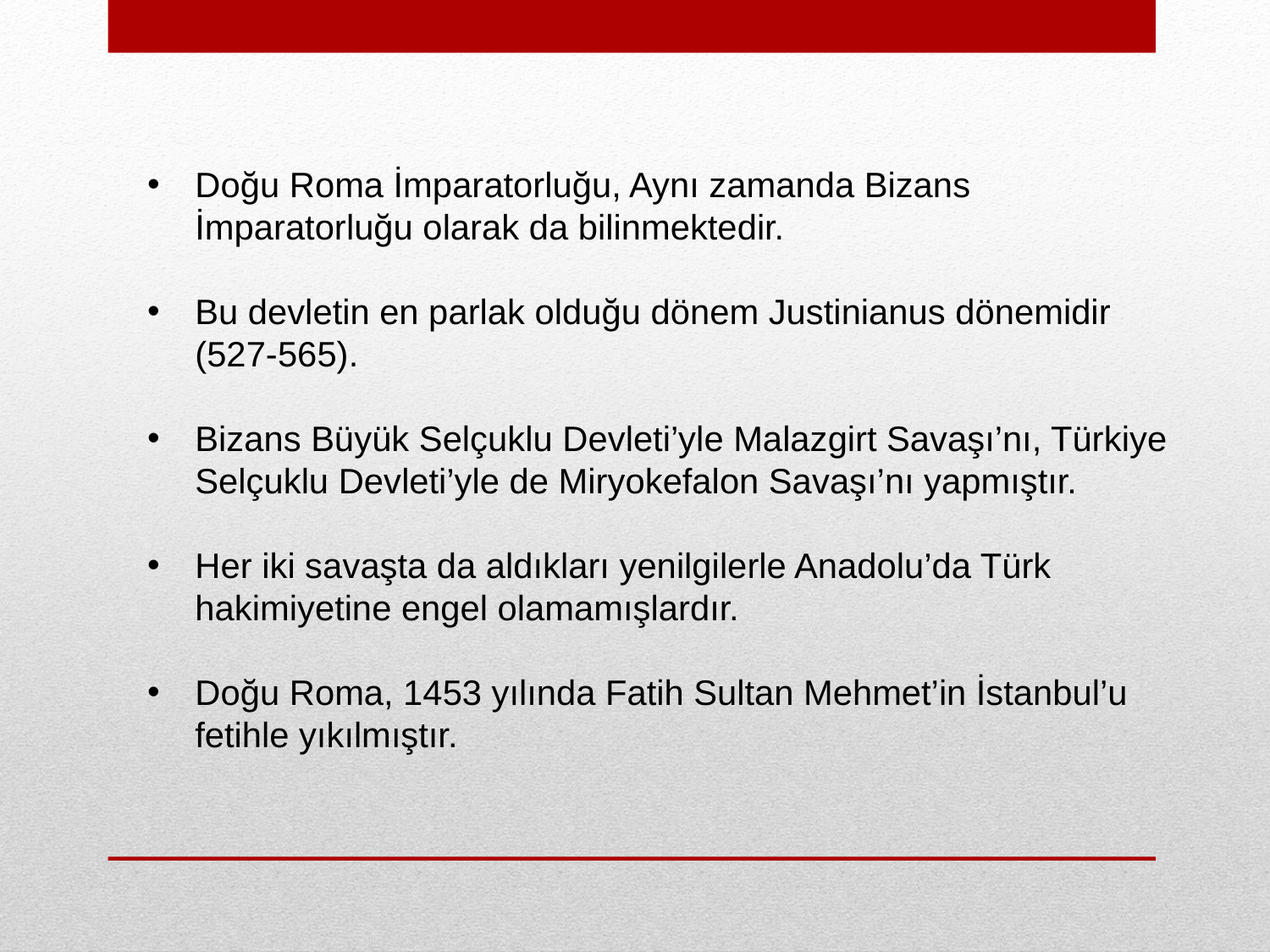

Doğu Roma İmparatorluğu, Aynı zamanda Bizans İmparatorluğu olarak da bilinmektedir.

Bu devletin en parlak olduğu dönem Justinianus dönemidir (527-565).

Bizans Büyük Selçuklu Devleti’yle Malazgirt Savaşı’nı, Türkiye Selçuklu Devleti’yle de Miryokefalon Savaşı’nı yapmıştır.

Her iki savaşta da aldıkları yenilgilerle Anadolu’da Türk hakimiyetine engel olamamışlardır.

Doğu Roma, 1453 yılında Fatih Sultan Mehmet’in İstanbul’u fetihle yıkılmıştır.